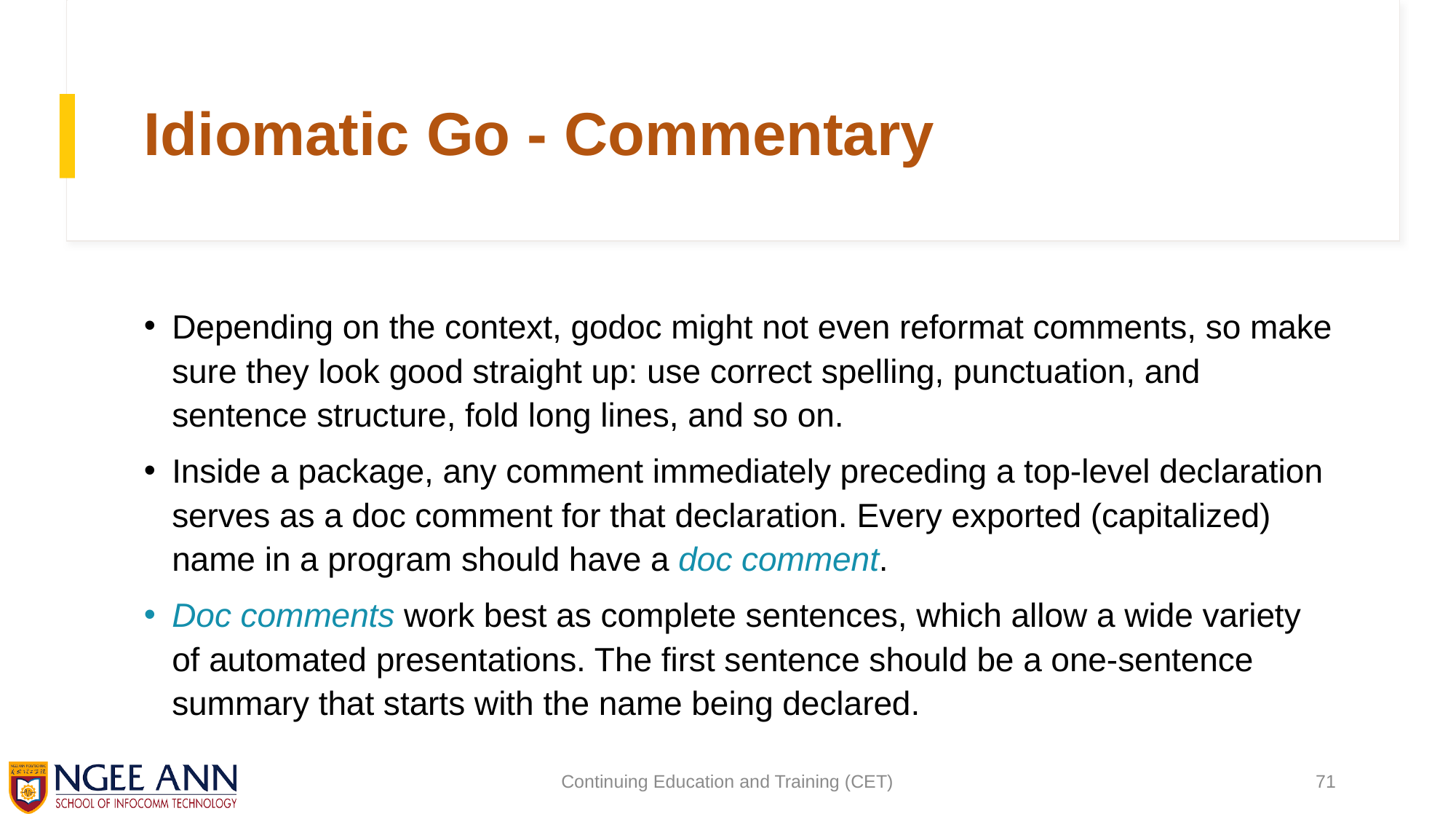

# Idiomatic Go - Commentary
Depending on the context, godoc might not even reformat comments, so make sure they look good straight up: use correct spelling, punctuation, and sentence structure, fold long lines, and so on.
Inside a package, any comment immediately preceding a top-level declaration serves as a doc comment for that declaration. Every exported (capitalized) name in a program should have a doc comment.
Doc comments work best as complete sentences, which allow a wide variety of automated presentations. The first sentence should be a one-sentence summary that starts with the name being declared.
Continuing Education and Training (CET)
71